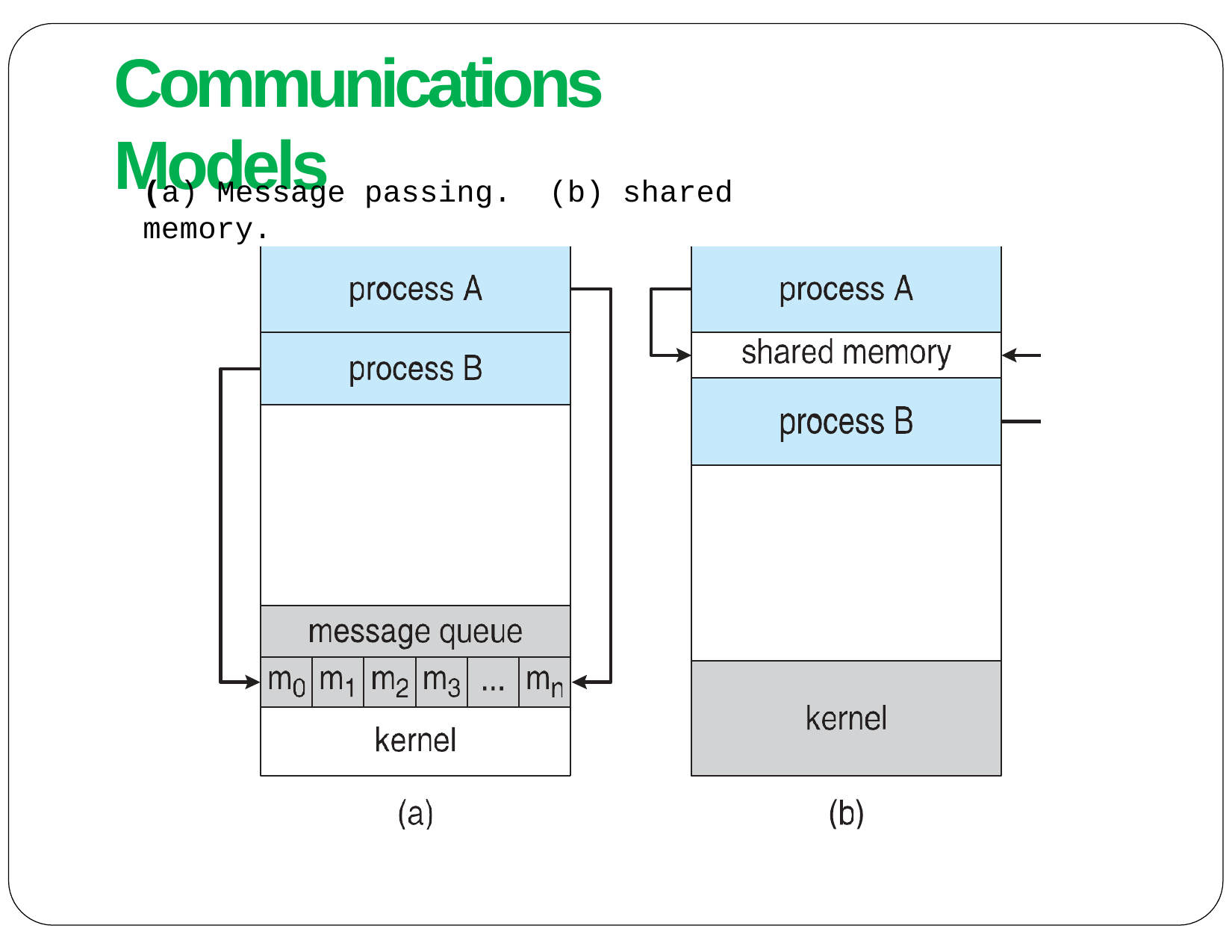

# Communications Models
(a) Message passing.	(b) shared memory.